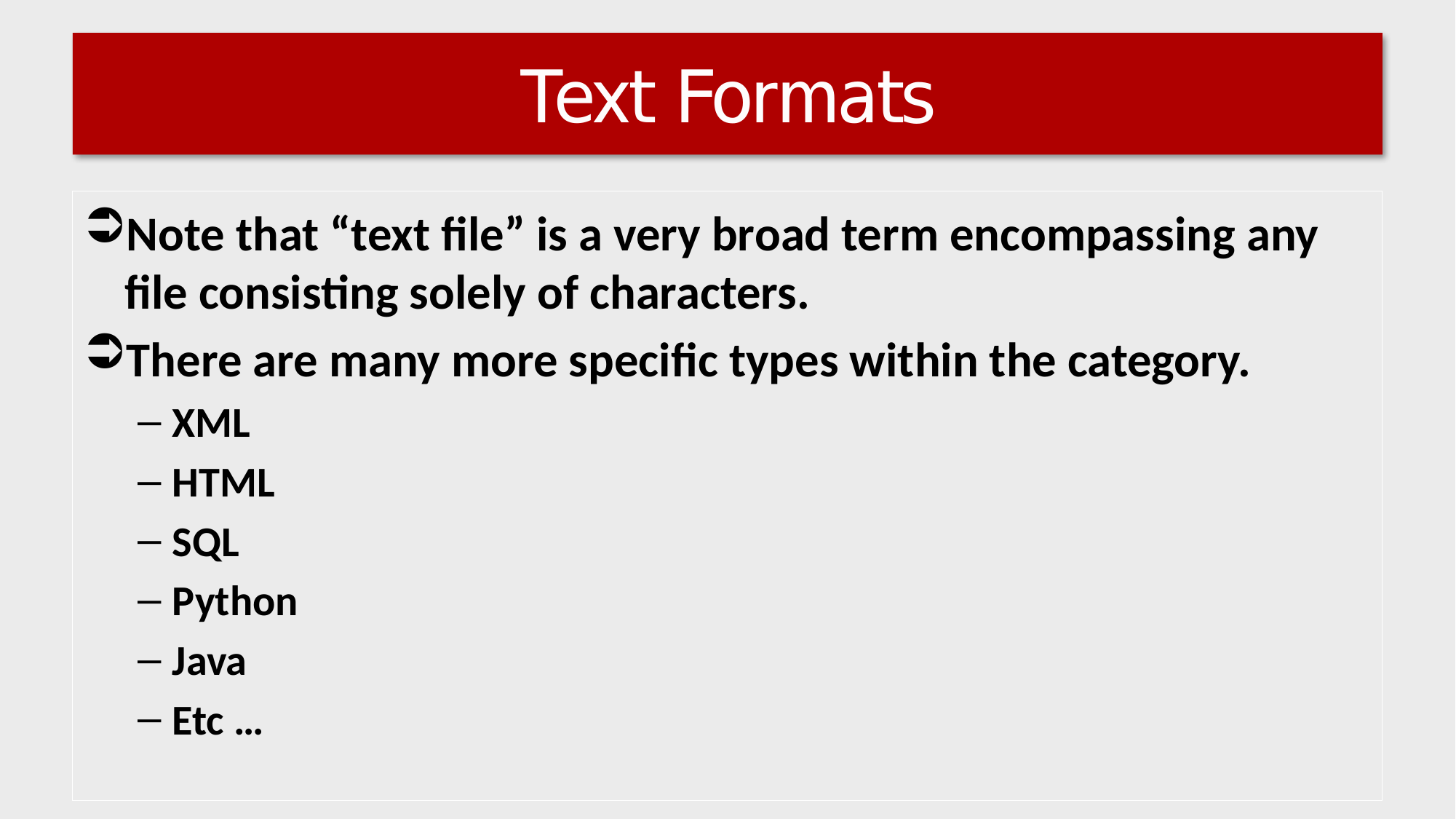

# Text Formats
Note that “text file” is a very broad term encompassing any file consisting solely of characters.
There are many more specific types within the category.
XML
HTML
SQL
Python
Java
Etc …